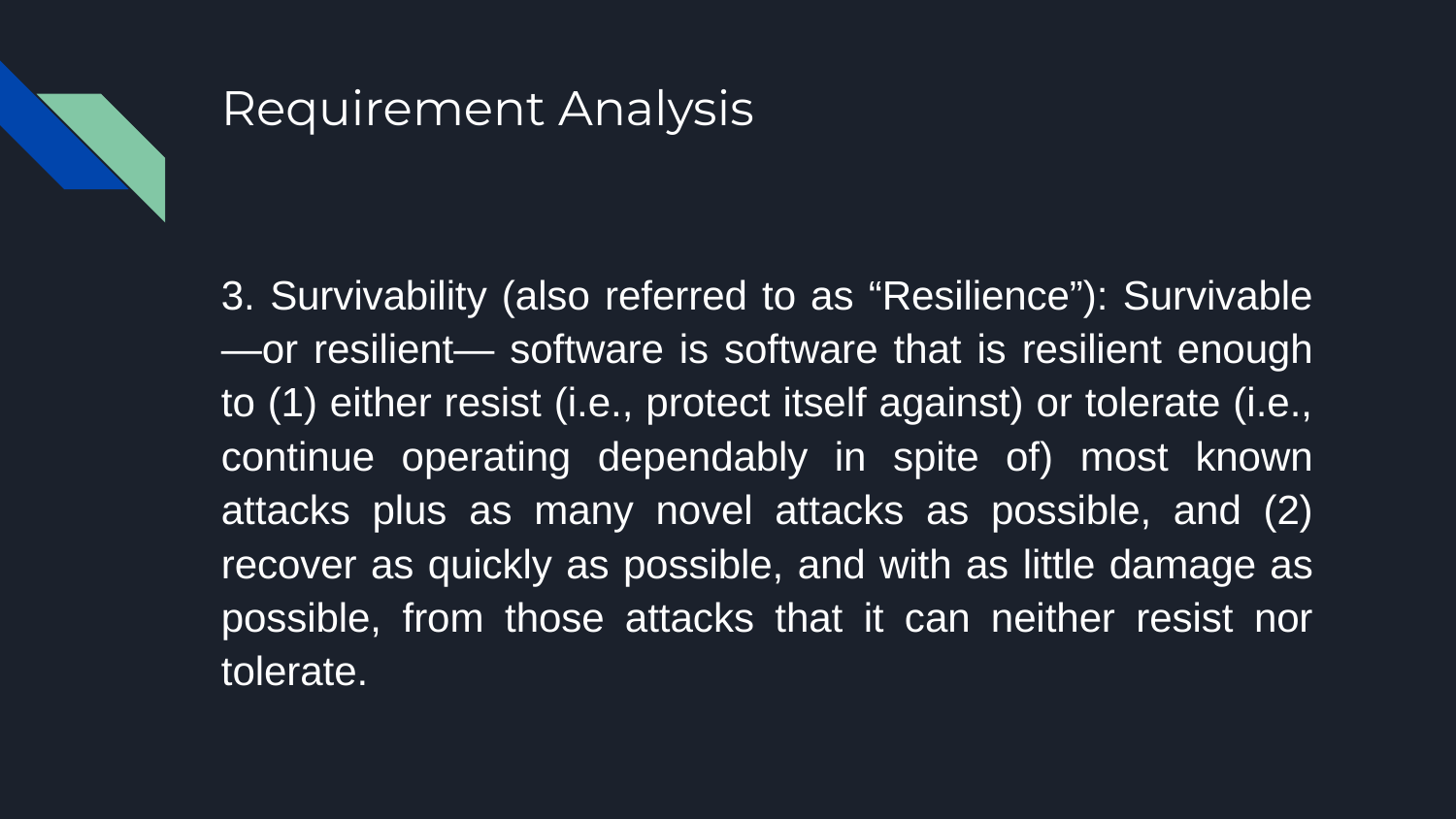

# Requirement Analysis
3. Survivability (also referred to as “Resilience”): Survivable—or resilient— software is software that is resilient enough to (1) either resist (i.e., protect itself against) or tolerate (i.e., continue operating dependably in spite of) most known attacks plus as many novel attacks as possible, and (2) recover as quickly as possible, and with as little damage as possible, from those attacks that it can neither resist nor tolerate.